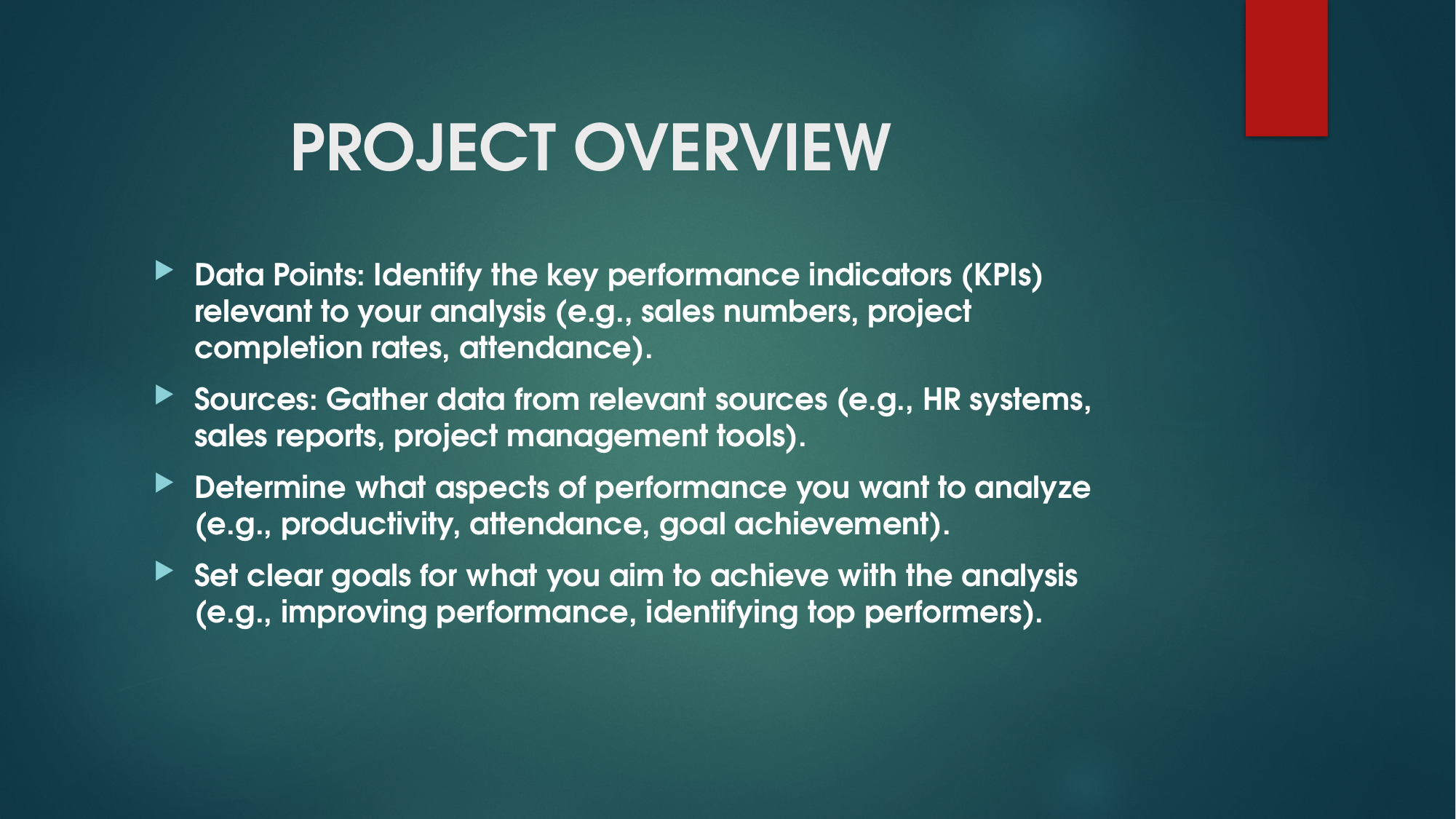

# PROJECT OVERVIEW
Data Points: Identify the key performance indicators (KPIs) relevant to your analysis (e.g., sales numbers, project completion rates, attendance).
Sources: Gather data from relevant sources (e.g., HR systems, sales reports, project management tools).
Determine what aspects of performance you want to analyze (e.g., productivity, attendance, goal achievement).
Set clear goals for what you aim to achieve with the analysis (e.g., improving performance, identifying top performers).